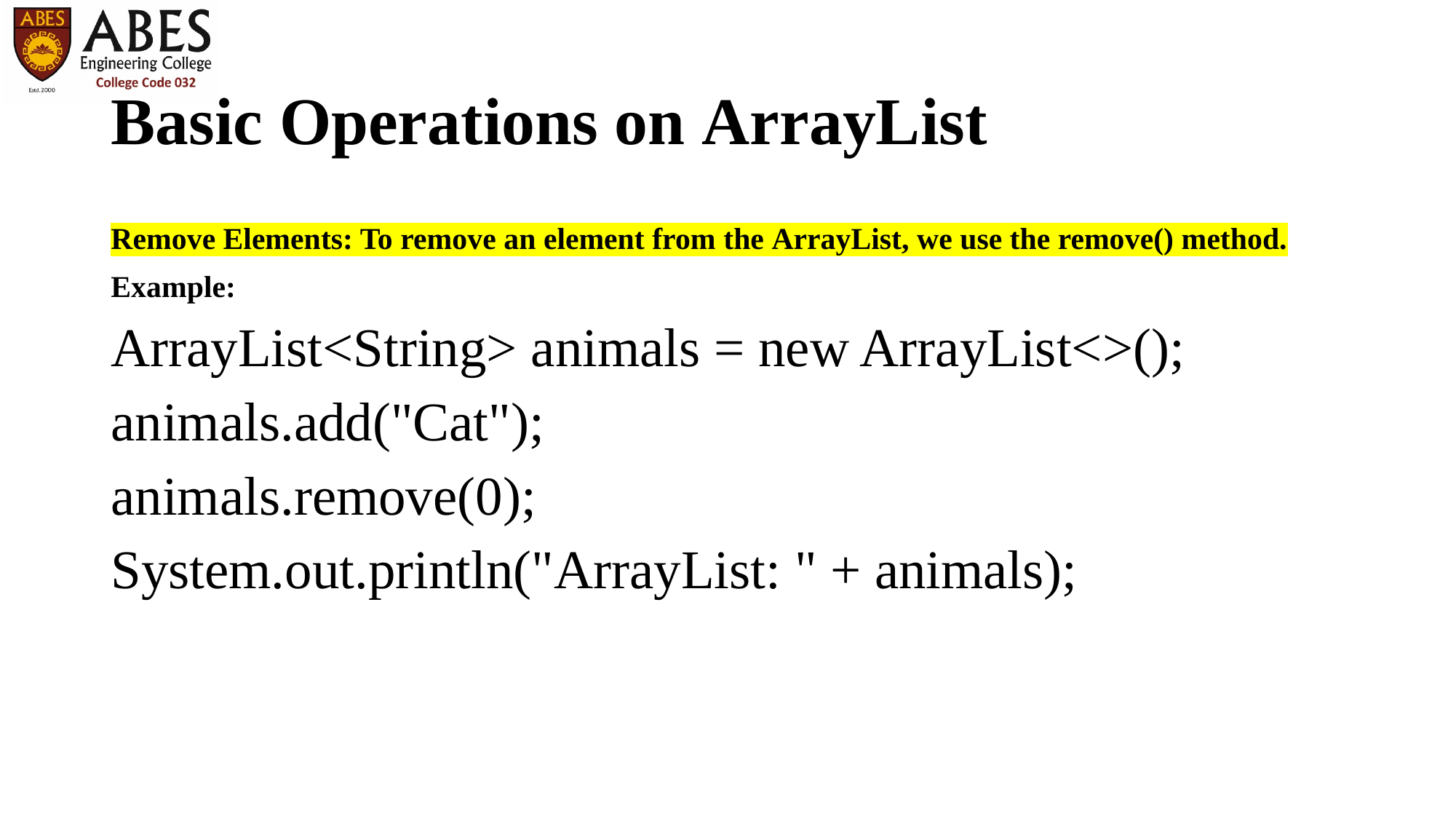

# Basic Operations on ArrayList
Remove Elements: To remove an element from the ArrayList, we use the remove() method.
Example:
ArrayList<String> animals = new ArrayList<>();
animals.add("Cat");
animals.remove(0);
System.out.println("ArrayList: " + animals);